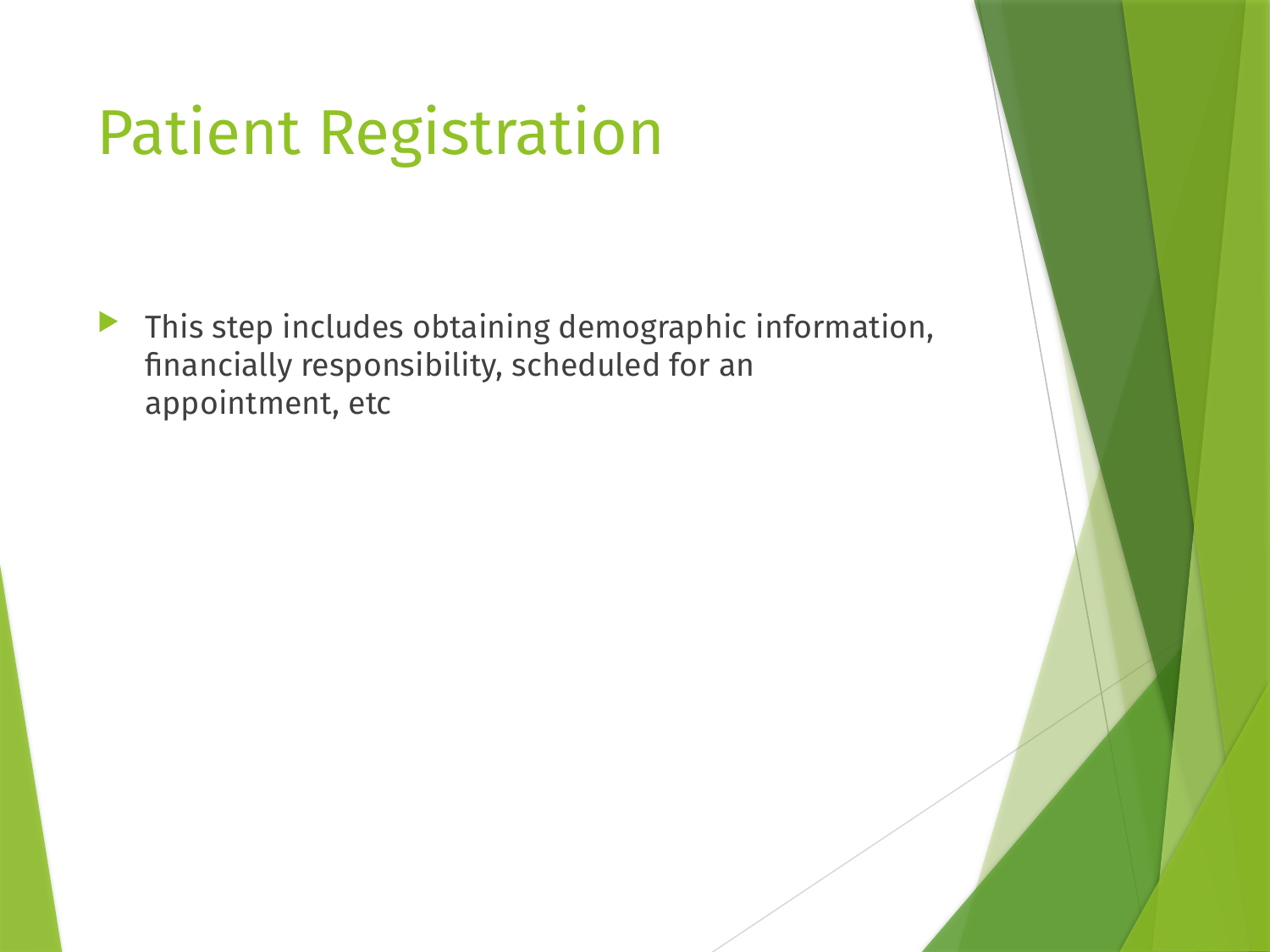

# Patient Registration
This step includes obtaining demographic information, financially responsibility, scheduled for an appointment, etc